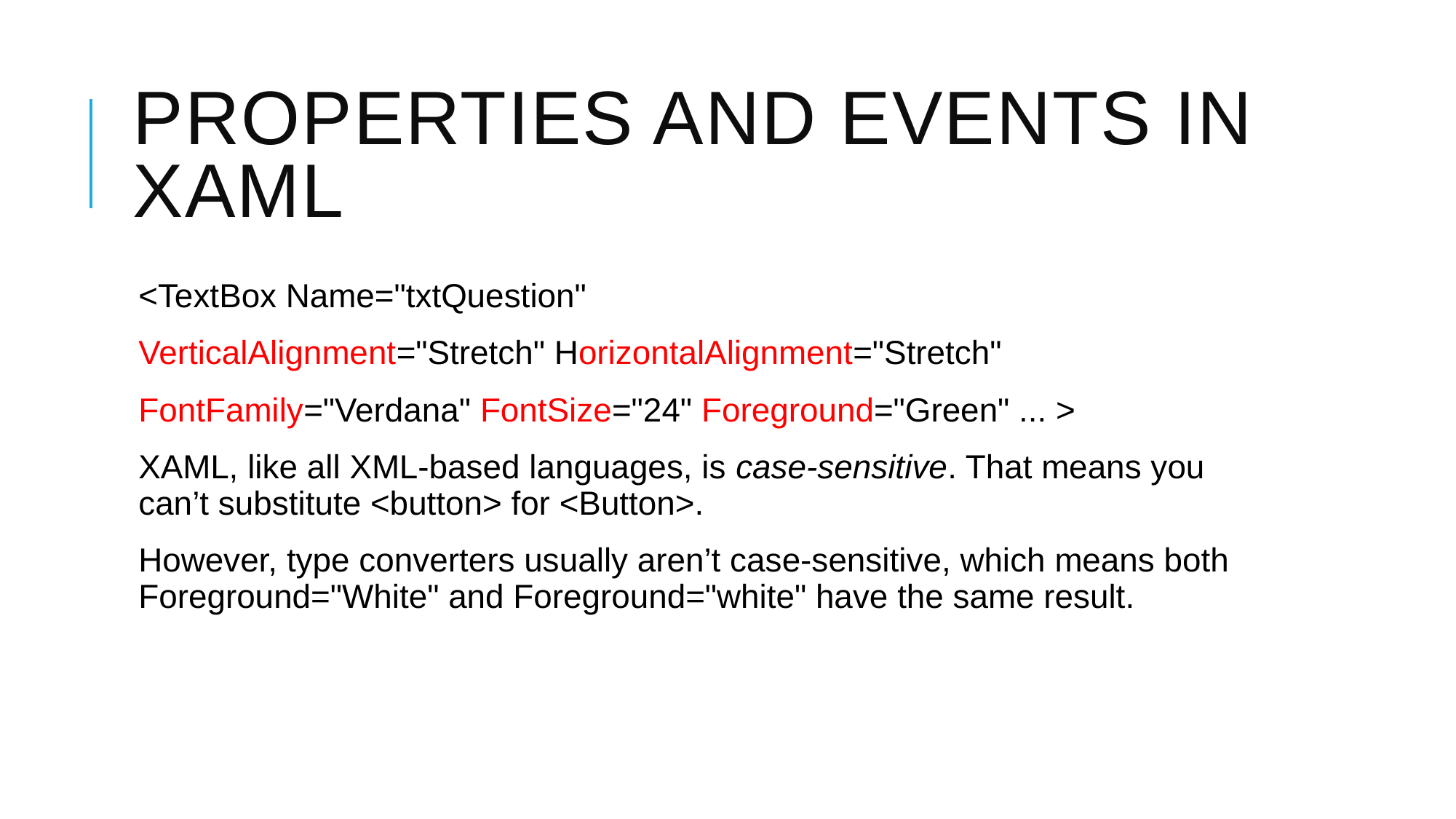

# Properties and Events in XAML
<TextBox Name="txtQuestion"
VerticalAlignment="Stretch" HorizontalAlignment="Stretch"
FontFamily="Verdana" FontSize="24" Foreground="Green" ... >
XAML, like all XML-based languages, is case-sensitive. That means you can’t substitute <button> for <Button>.
However, type converters usually aren’t case-sensitive, which means both Foreground="White" and Foreground="white" have the same result.